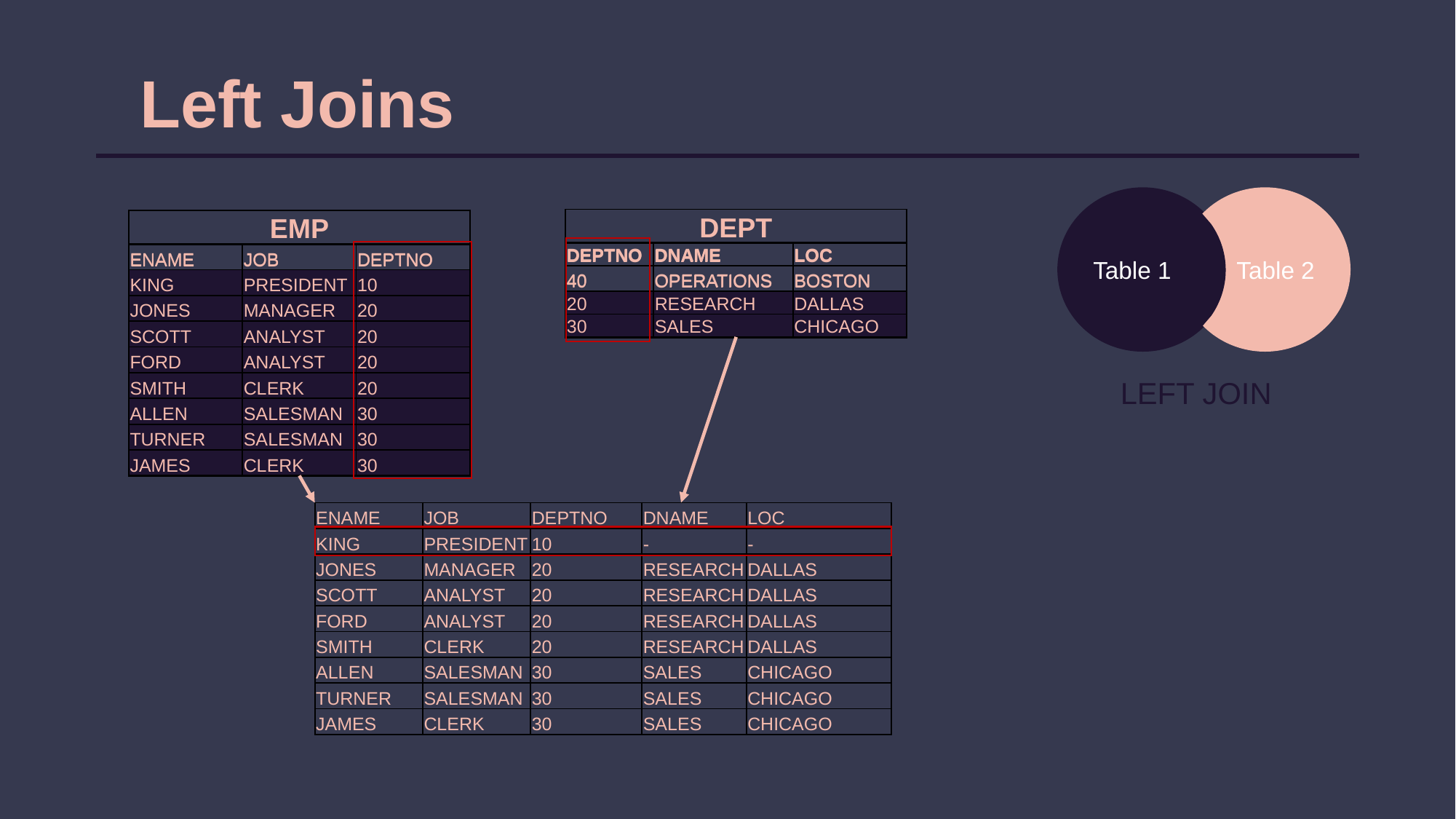

Left Joins
Table 1
Table 2
| DEPT |  |  |
| --- | --- | --- |
| DEPTNO | DNAME | LOC |
| 40 | OPERATIONS | BOSTON |
| 20 | RESEARCH | DALLAS |
| 30 | SALES | CHICAGO |
| EMP |  |  |
| --- | --- | --- |
| ENAME | JOB | DEPTNO |
| KING | PRESIDENT | 10 |
| JONES | MANAGER | 20 |
| SCOTT | ANALYST | 20 |
| FORD | ANALYST | 20 |
| SMITH | CLERK | 20 |
| ALLEN | SALESMAN | 30 |
| TURNER | SALESMAN | 30 |
| JAMES | CLERK | 30 |

| DEPTNO | DNAME | LOC |
| --- | --- | --- |
| 40 | OPERATIONS | BOSTON |
| 20 | RESEARCH | DALLAS |
| 30 | SALES | CHICAGO |
| ENAME | JOB | DEPTNO |
| --- | --- | --- |
| KING | PRESIDENT | 10 |
| JONES | MANAGER | 20 |
| SCOTT | ANALYST | 20 |
| FORD | ANALYST | 20 |
| SMITH | CLERK | 20 |
| ALLEN | SALESMAN | 30 |
| TURNER | SALESMAN | 30 |
| JAMES | CLERK | 30 |
LEFT JOIN
| ENAME | JOB | DEPTNO | DNAME | LOC |
| --- | --- | --- | --- | --- |
| KING | PRESIDENT | 10 | - | - |
| JONES | MANAGER | 20 | RESEARCH | DALLAS |
| SCOTT | ANALYST | 20 | RESEARCH | DALLAS |
| FORD | ANALYST | 20 | RESEARCH | DALLAS |
| SMITH | CLERK | 20 | RESEARCH | DALLAS |
| ALLEN | SALESMAN | 30 | SALES | CHICAGO |
| TURNER | SALESMAN | 30 | SALES | CHICAGO |
| JAMES | CLERK | 30 | SALES | CHICAGO |